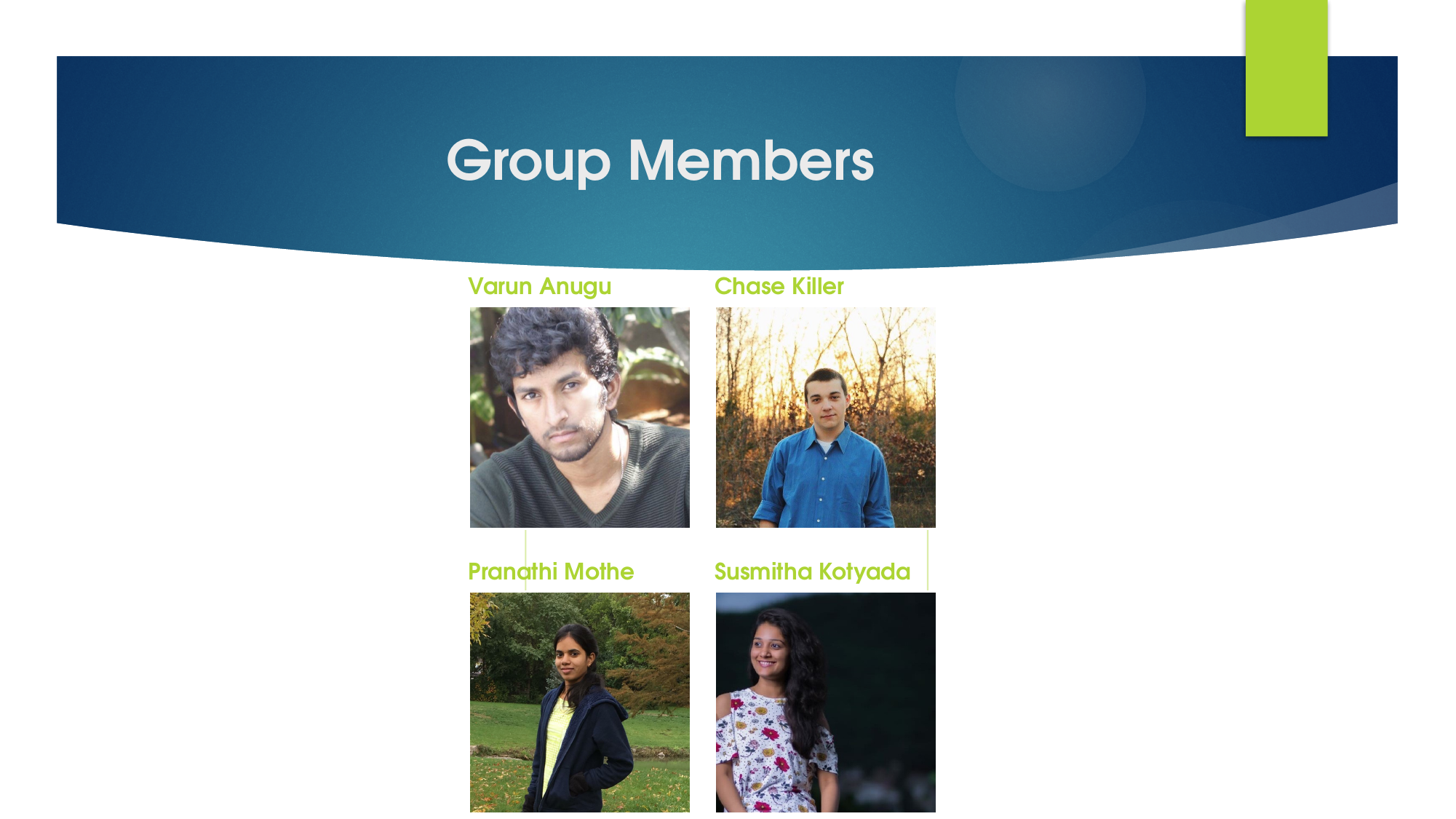

# Group Members
Varun Anugu
Chase Killer
Pranathi Mothe
Susmitha Kotyada